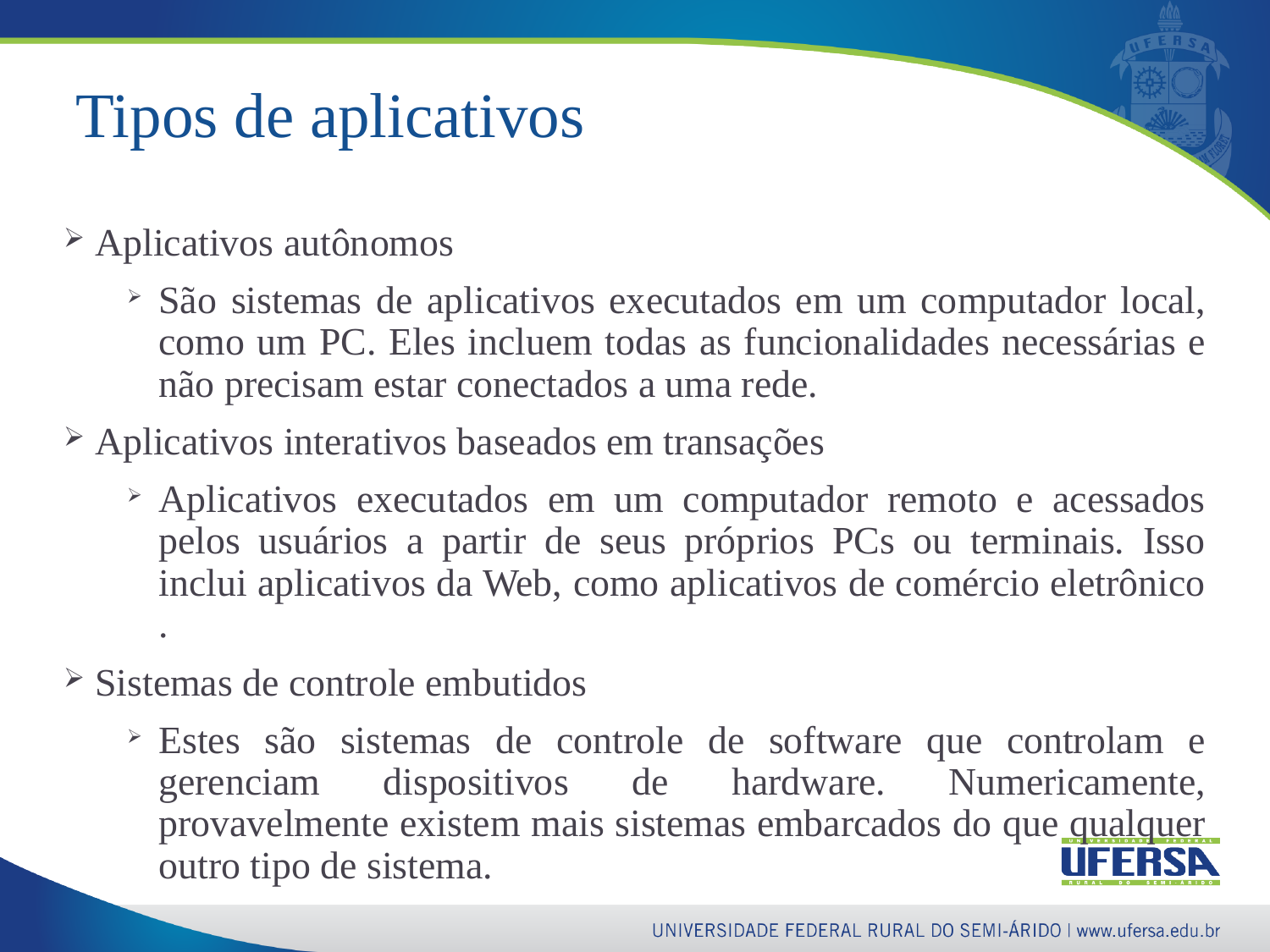

19
# Tipos de aplicativos
Aplicativos autônomos
São sistemas de aplicativos executados em um computador local, como um PC. Eles incluem todas as funcionalidades necessárias e não precisam estar conectados a uma rede.
Aplicativos interativos baseados em transações
Aplicativos executados em um computador remoto e acessados pelos usuários a partir de seus próprios PCs ou terminais. Isso inclui aplicativos da Web, como aplicativos de comércio eletrônico .
Sistemas de controle embutidos
Estes são sistemas de controle de software que controlam e gerenciam dispositivos de hardware. Numericamente, provavelmente existem mais sistemas embarcados do que qualquer outro tipo de sistema.